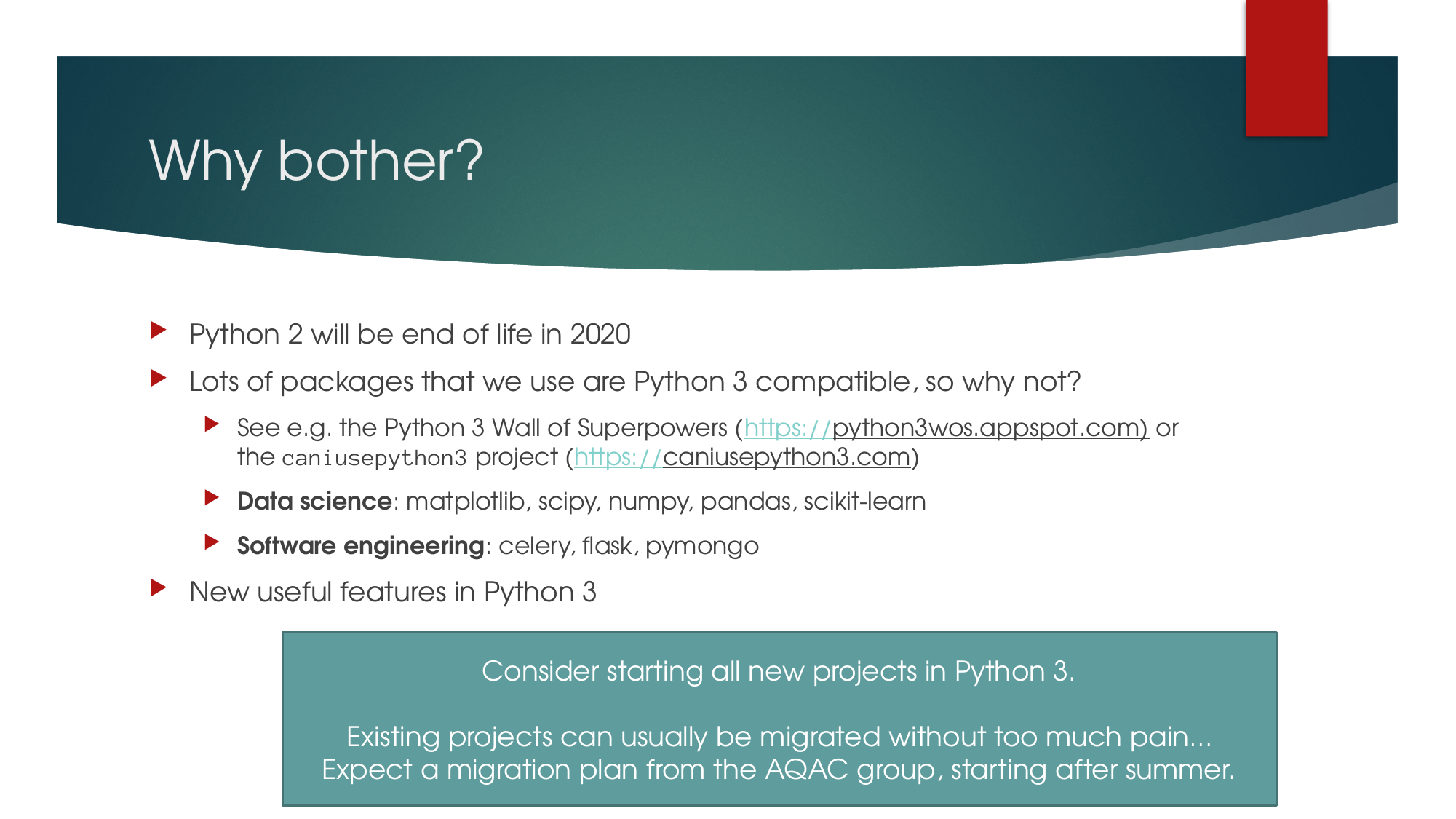

# Why bother?
Python 2 will be end of life in 2020
Lots of packages that we use are Python 3 compatible, so why not?
See e.g. the Python 3 Wall of Superpowers (https://python3wos.appspot.com) or the caniusepython3 project (https://caniusepython3.com)
Data science: matplotlib, scipy, numpy, pandas, scikit-learn
Software engineering: celery, flask, pymongo
New useful features in Python 3

Consider starting all new projects in Python 3.

Existing projects can usually be migrated without too much pain…
Expect a migration plan from the AQAC group, starting after summer.